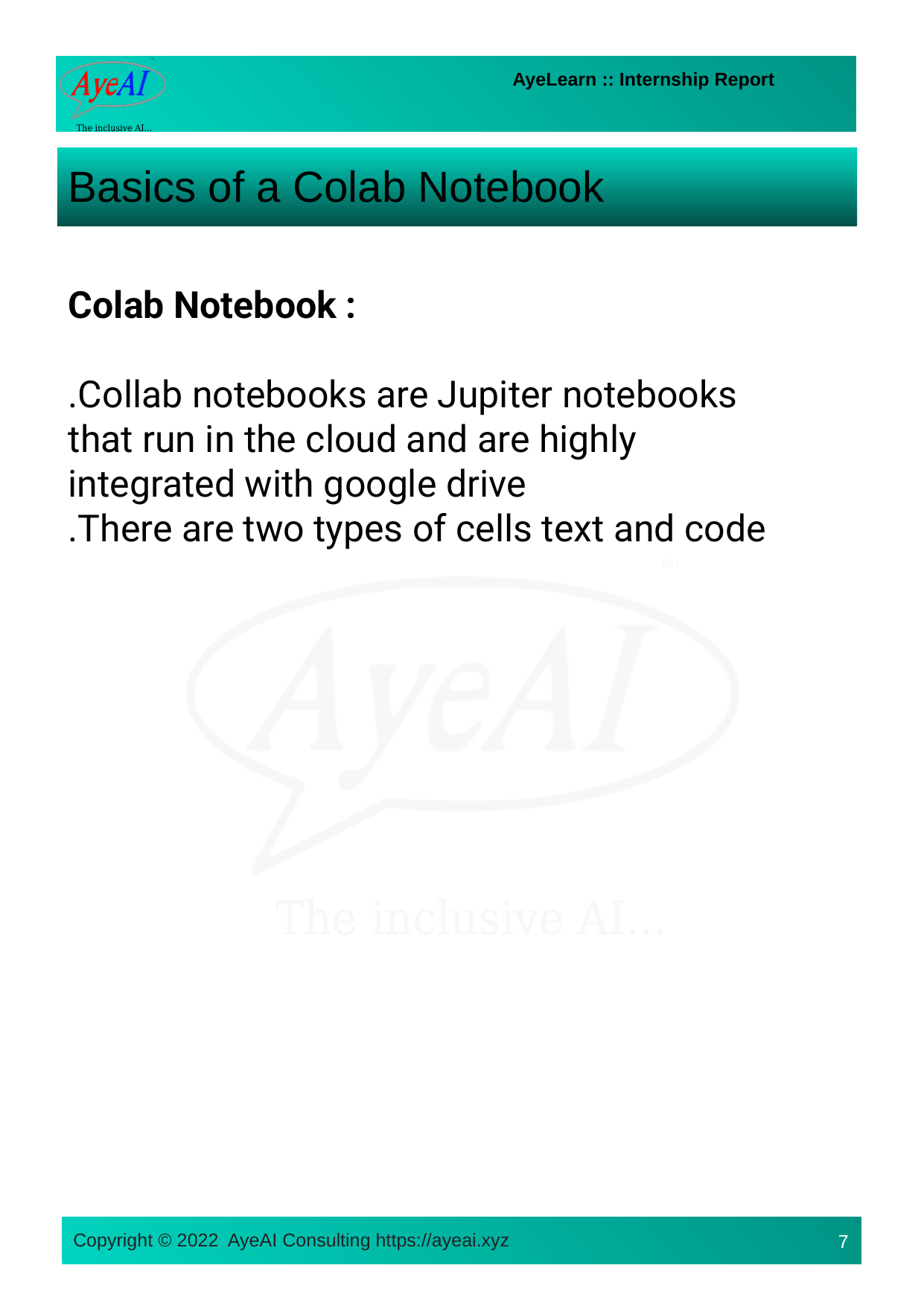

# Basics of a Colab Notebook
Colab Notebook :

.Collab notebooks are Jupiter notebooks that run in the cloud and are highly integrated with google drive
.There are two types of cells text and code

7